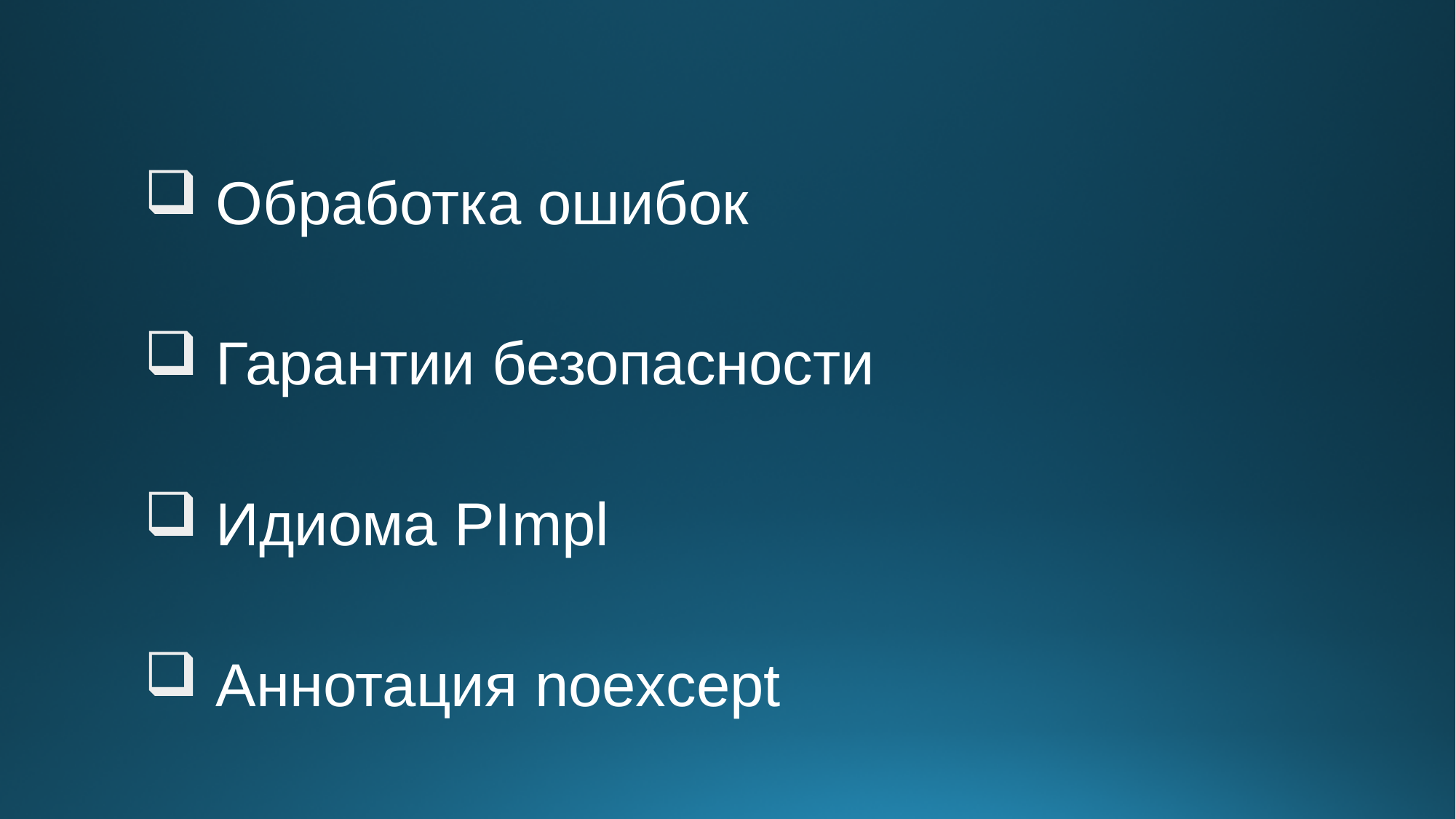

Обработка ошибок
 Гарантии безопасности
 Идиома PImpl
 Аннотация noexcept